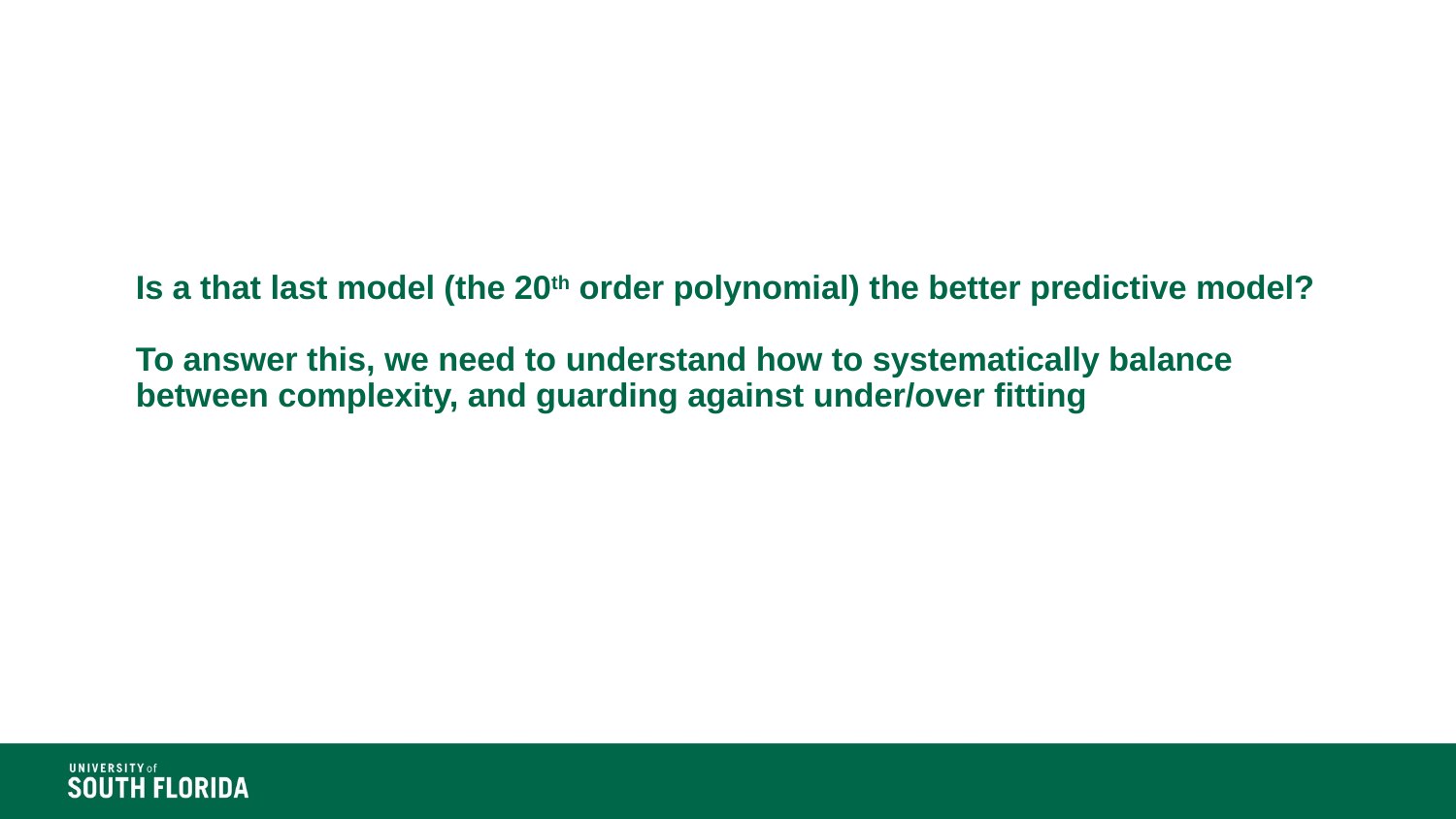

# Is a that last model (the 20th order polynomial) the better predictive model? To answer this, we need to understand how to systematically balance between complexity, and guarding against under/over fitting